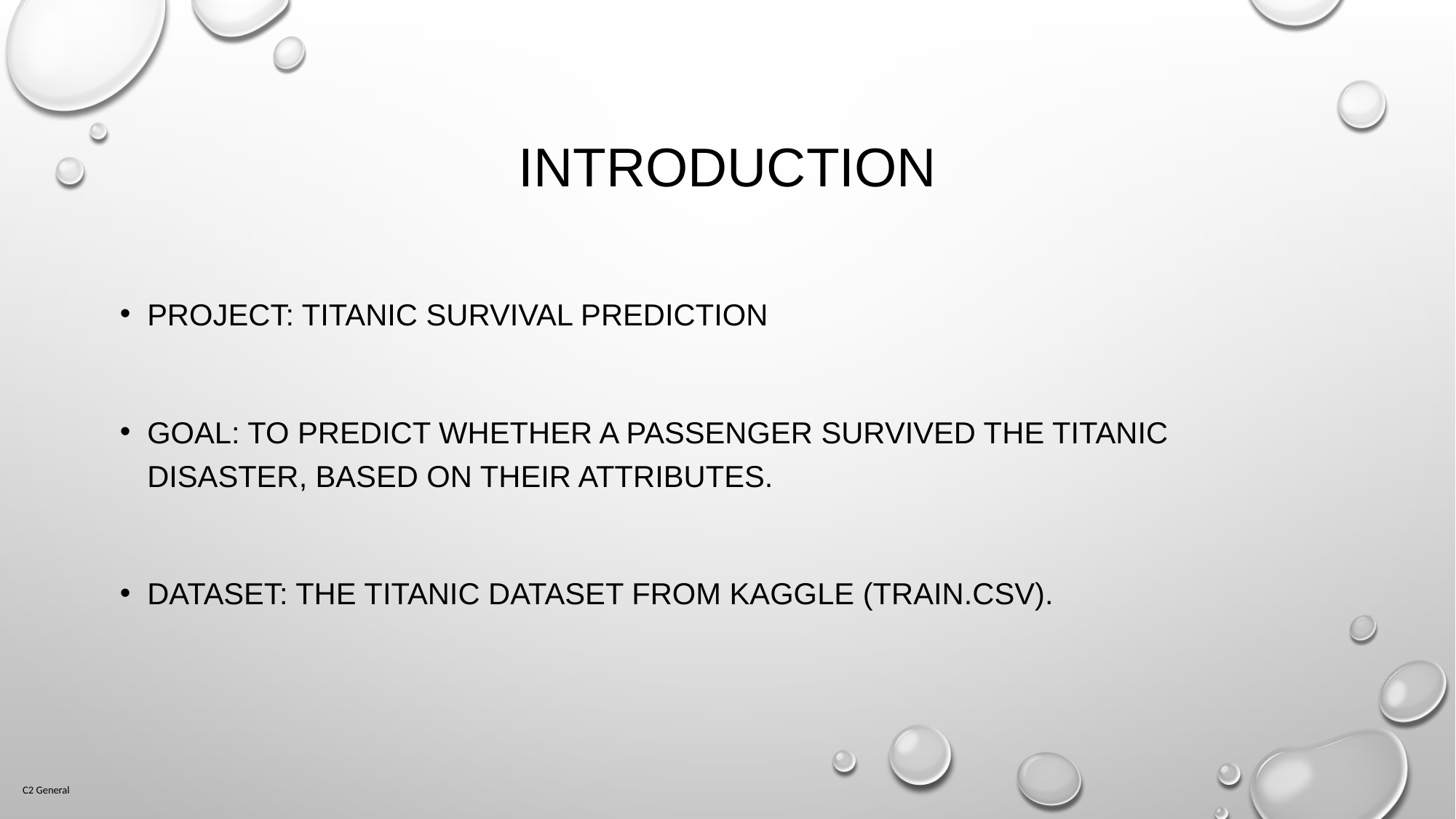

# Introduction
Project: Titanic Survival Prediction

Goal: To predict whether a passenger survived the Titanic disaster, based on their attributes.

Dataset: The Titanic dataset from Kaggle (train.csv).